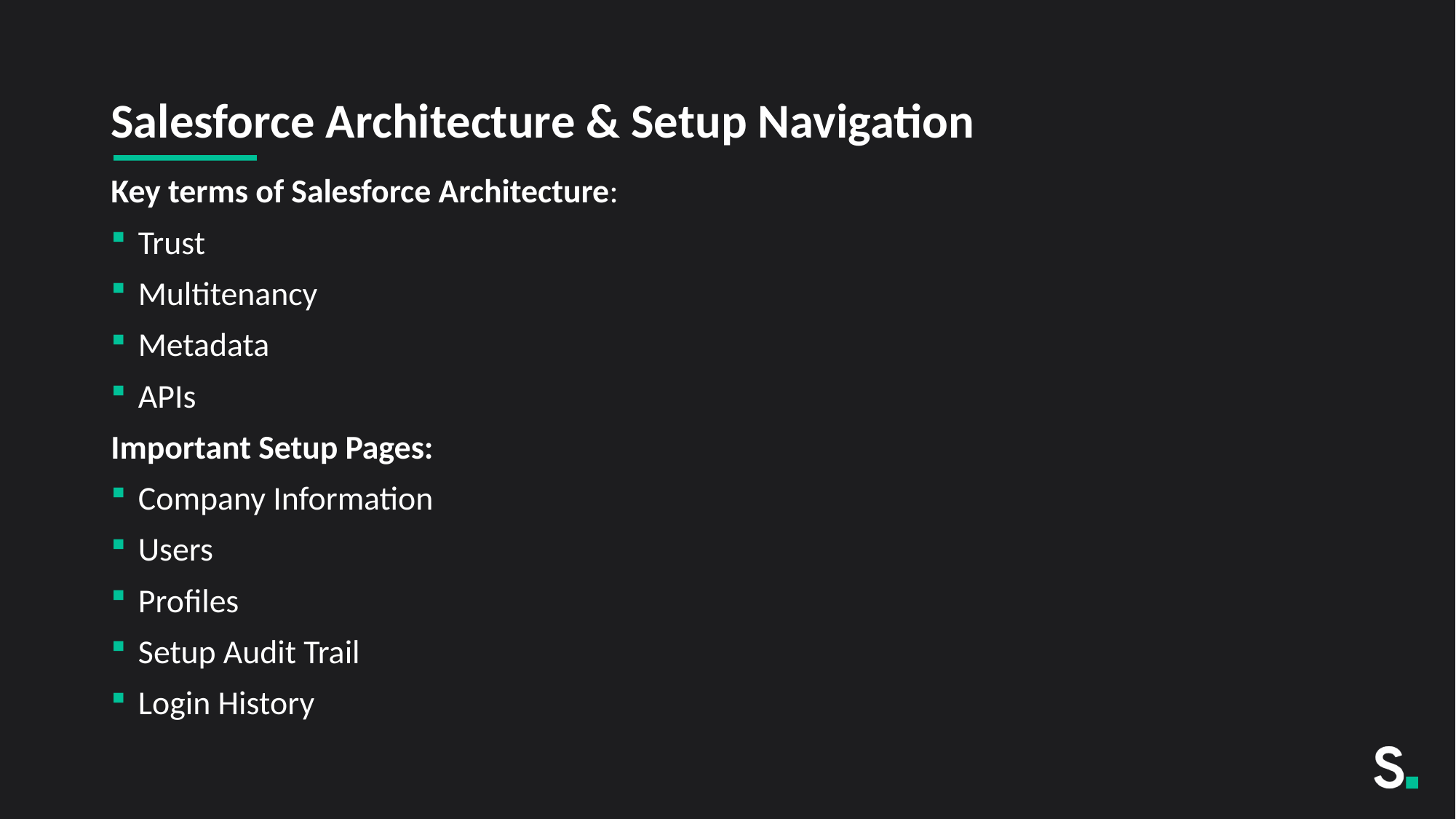

# Salesforce Architecture & Setup Navigation
Key terms of Salesforce Architecture:
Trust
Multitenancy
Metadata
APIs
Important Setup Pages:
Company Information
Users
Profiles
Setup Audit Trail
Login History